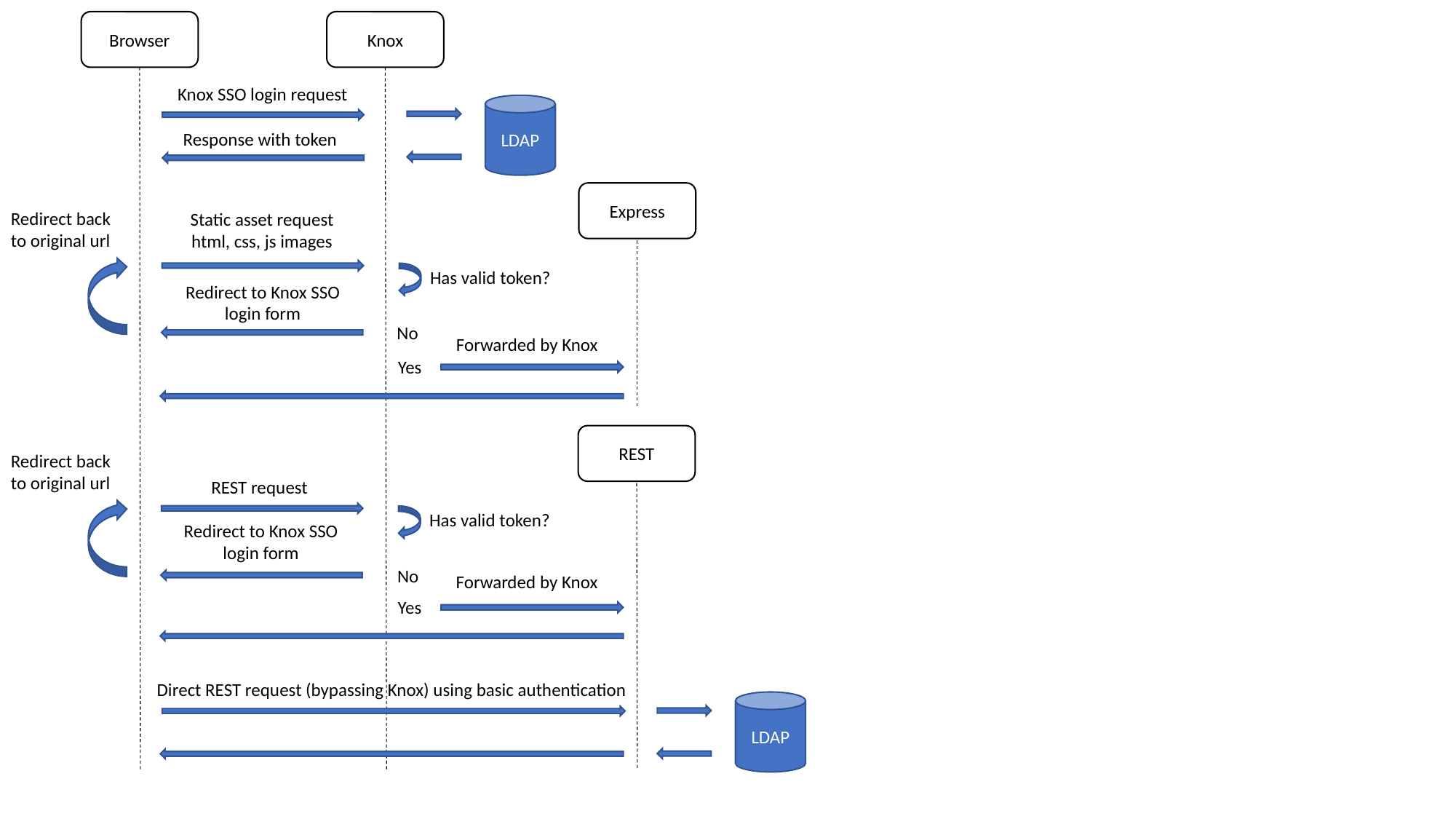

Browser
Knox
Knox SSO login request

LDAP

Response with token

Express
Redirect back to original url
Static asset request
html, css, js images

Has valid token?

Redirect to Knox SSO login form
No

Forwarded by Knox

Yes

REST
Redirect back to original url
REST request

Has valid token?

Redirect to Knox SSO login form
No
Forwarded by Knox

Yes

Direct REST request (bypassing Knox) using basic authentication
LDAP